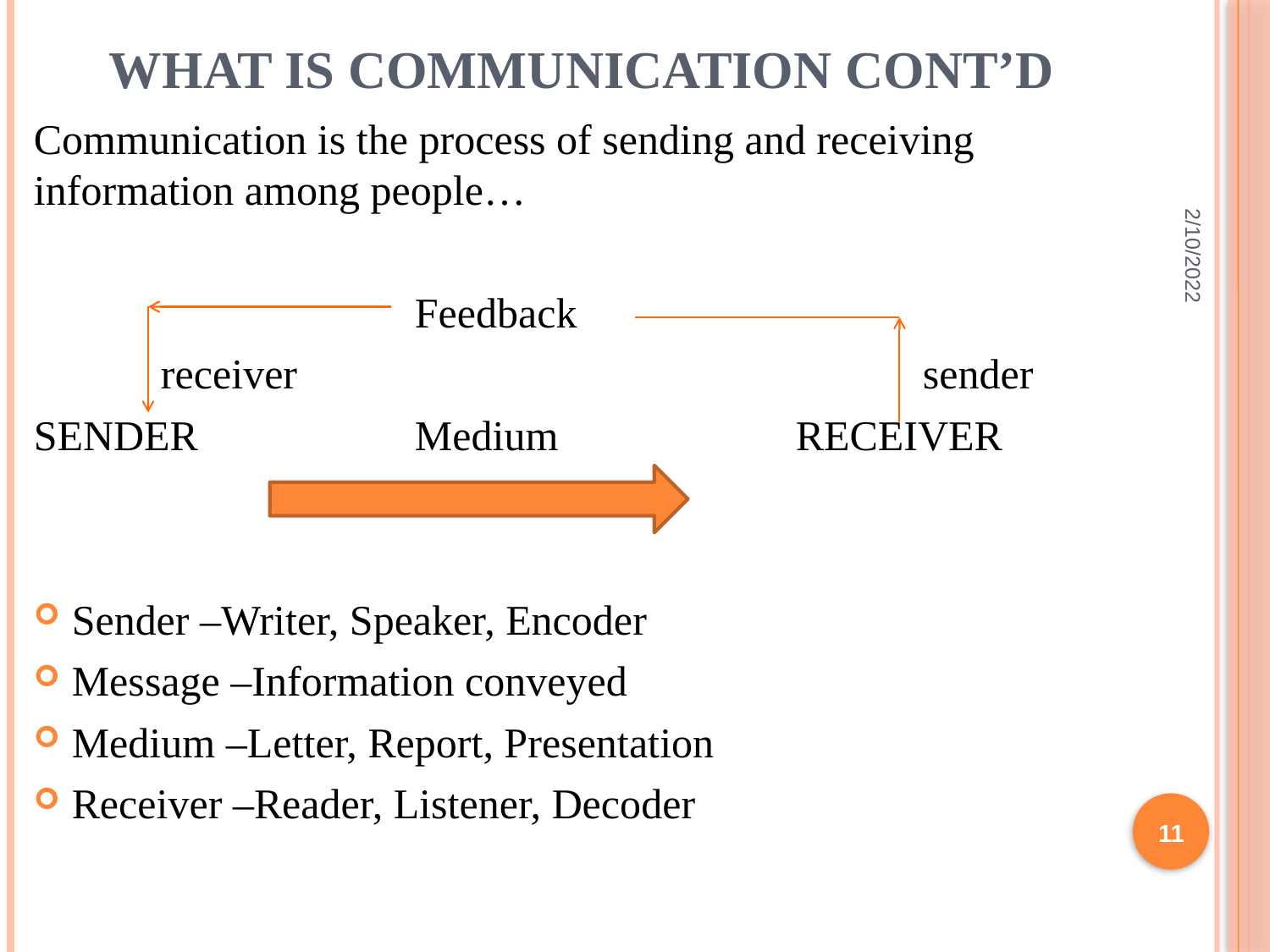

# WHAT IS COMMUNICATION CONT’D
Communication is the process of sending and receiving information among people…

			Feedback
	receiver					sender
SENDER		Medium		RECEIVER

Sender –Writer, Speaker, Encoder
Message –Information conveyed
Medium –Letter, Report, Presentation
Receiver –Reader, Listener, Decoder

2/10/2022

11